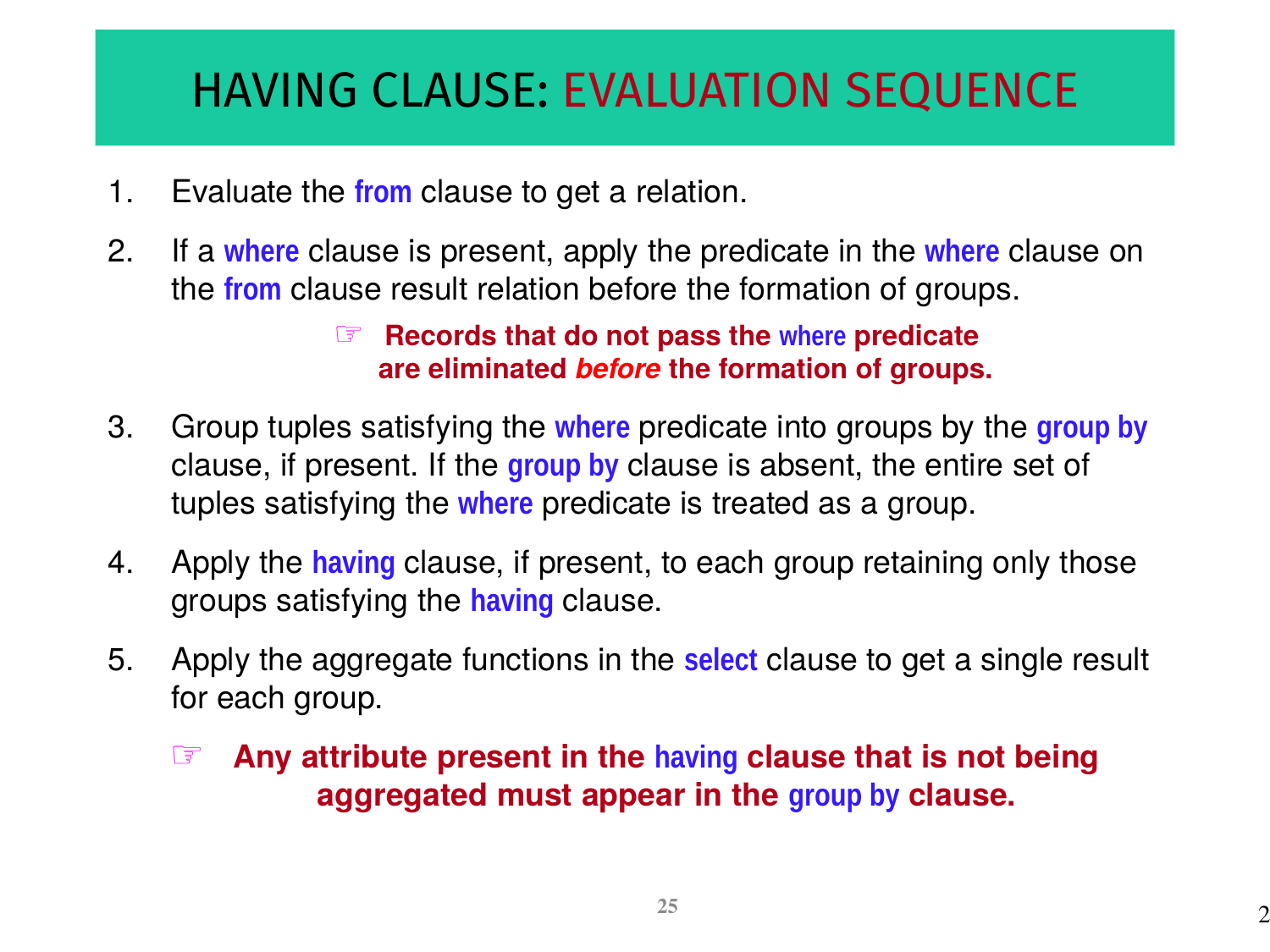

# HAVING CLAUSE: EVALUATION SEQUENCE
Evaluate the from clause to get a relation.
If a where clause is present, apply the predicate in the where clause on the from clause result relation before the formation of groups.
Records that do not pass the where predicate
are eliminated before the formation of groups.
Group tuples satisfying the where predicate into groups by the group by clause, if present. If the group by clause is absent, the entire set of tuples satisfying the where predicate is treated as a group.
Apply the having clause, if present, to each group retaining only those groups satisfying the having clause.
Apply the aggregate functions in the select clause to get a single result for each group.
Any attribute present in the having clause that is not being aggregated must appear in the group by clause.
25